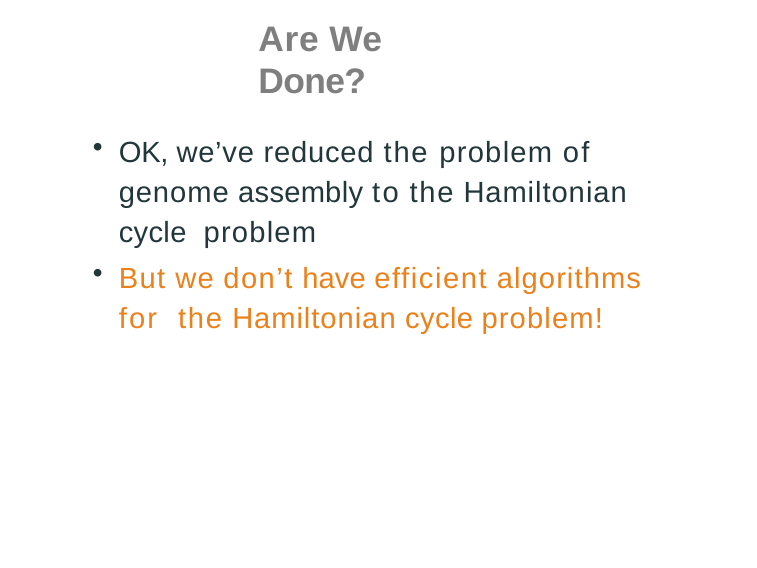

# Are We Done?
OK, we’ve reduced the problem of  genome assembly to the Hamiltonian cycle  problem
But we don’t have efficient algorithms for  the Hamiltonian cycle problem!